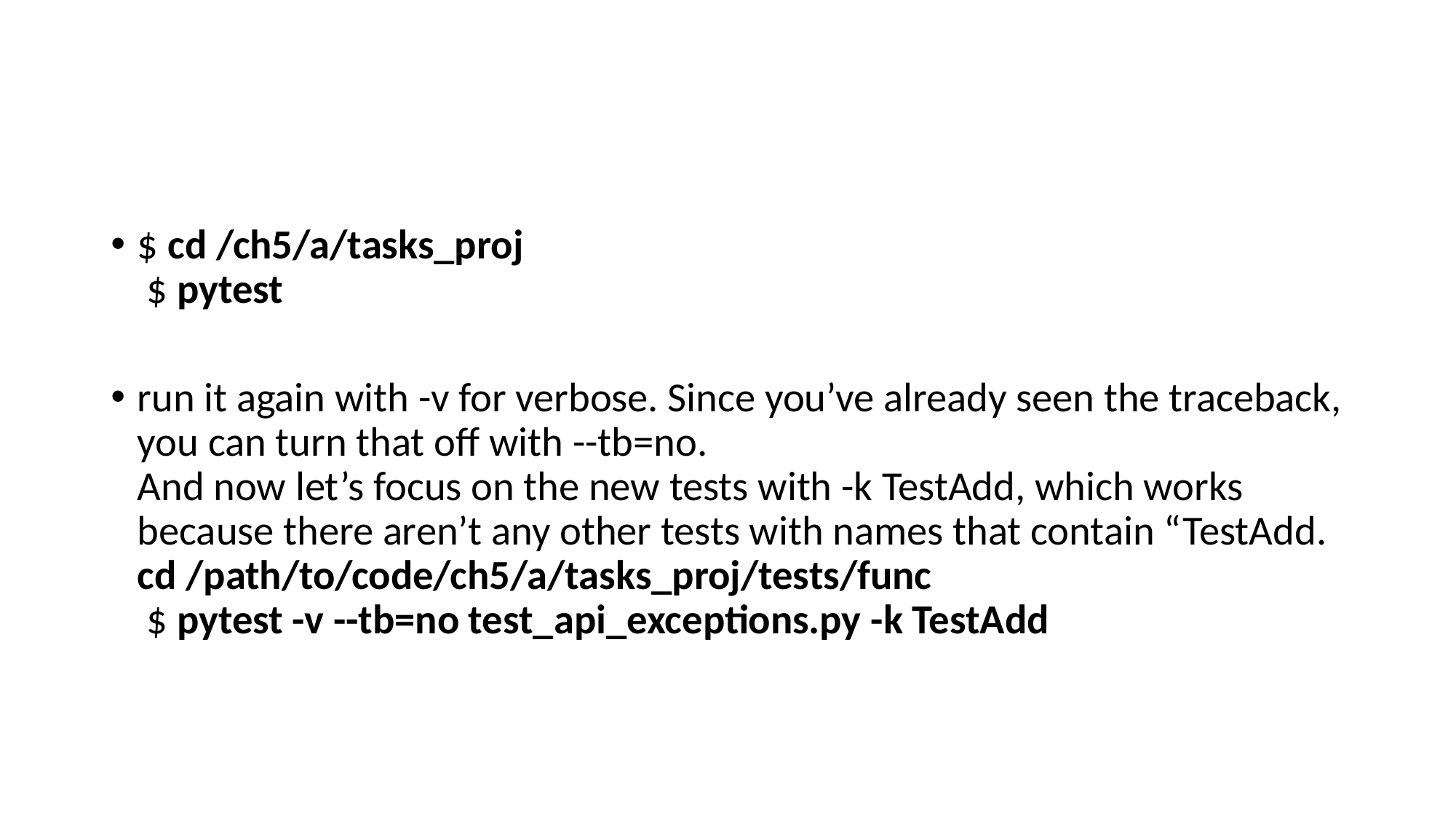

#
$ ​​cd​​ ​​/ch5/a/tasks_proj​
​ ​$ ​​pytest
run it again with -v for verbose. Since you’ve already seen the traceback, you can turn that off with --tb=no.
And now let’s focus on the new tests with -k TestAdd, which works because there aren’t any other tests with names that contain “TestAdd.
cd​​ ​​/path/to/code/ch5/a/tasks_proj/tests/func​
​ ​$ ​​pytest​​ ​​-v​​ ​​--tb=no​​ ​​test_api_exceptions.py​​ ​​-k​​ ​​TestAdd